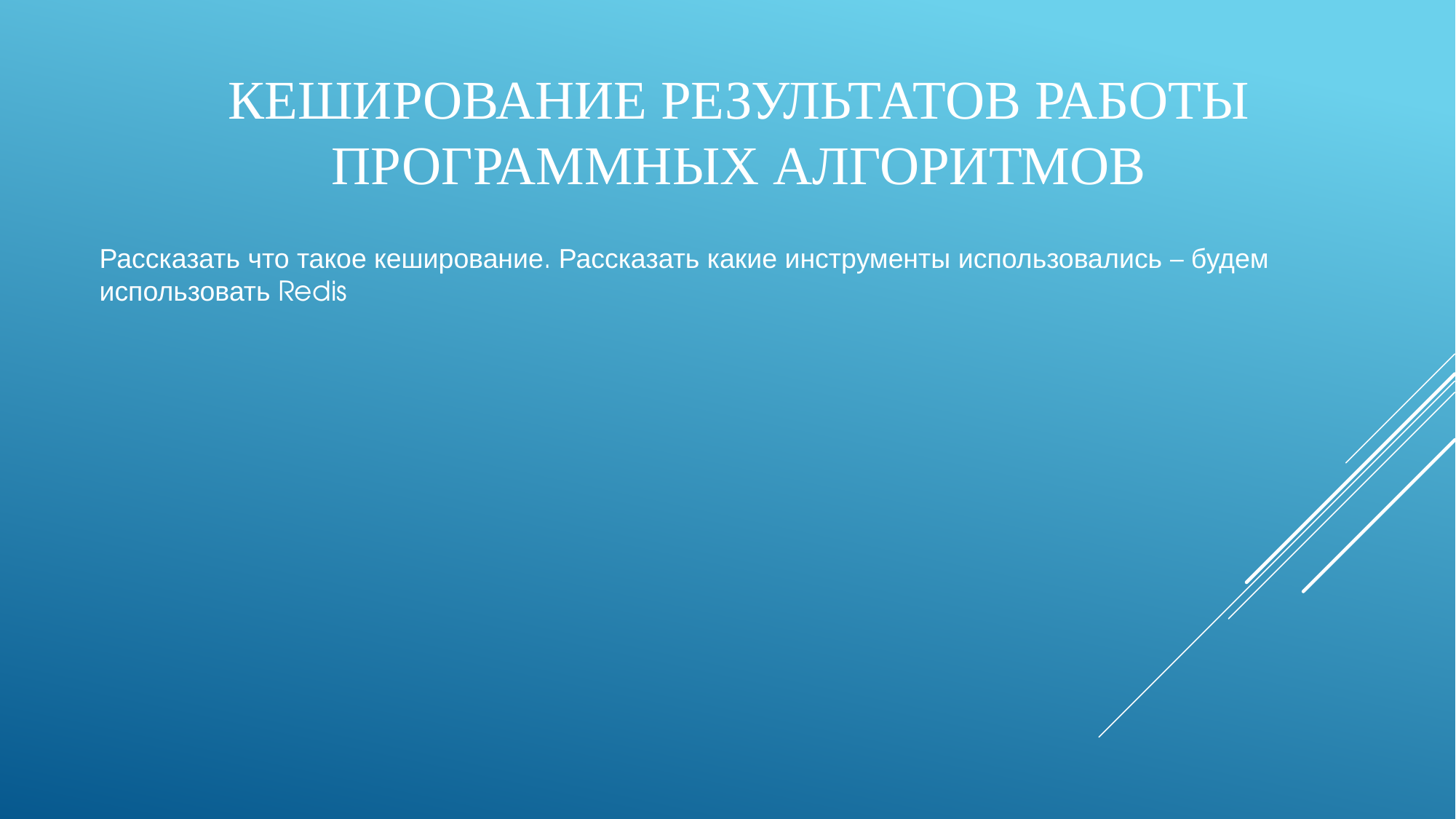

# Кеширование результатов работы программных алгоритмов
Рассказать что такое кеширование. Рассказать какие инструменты использовались – будем использовать Redis